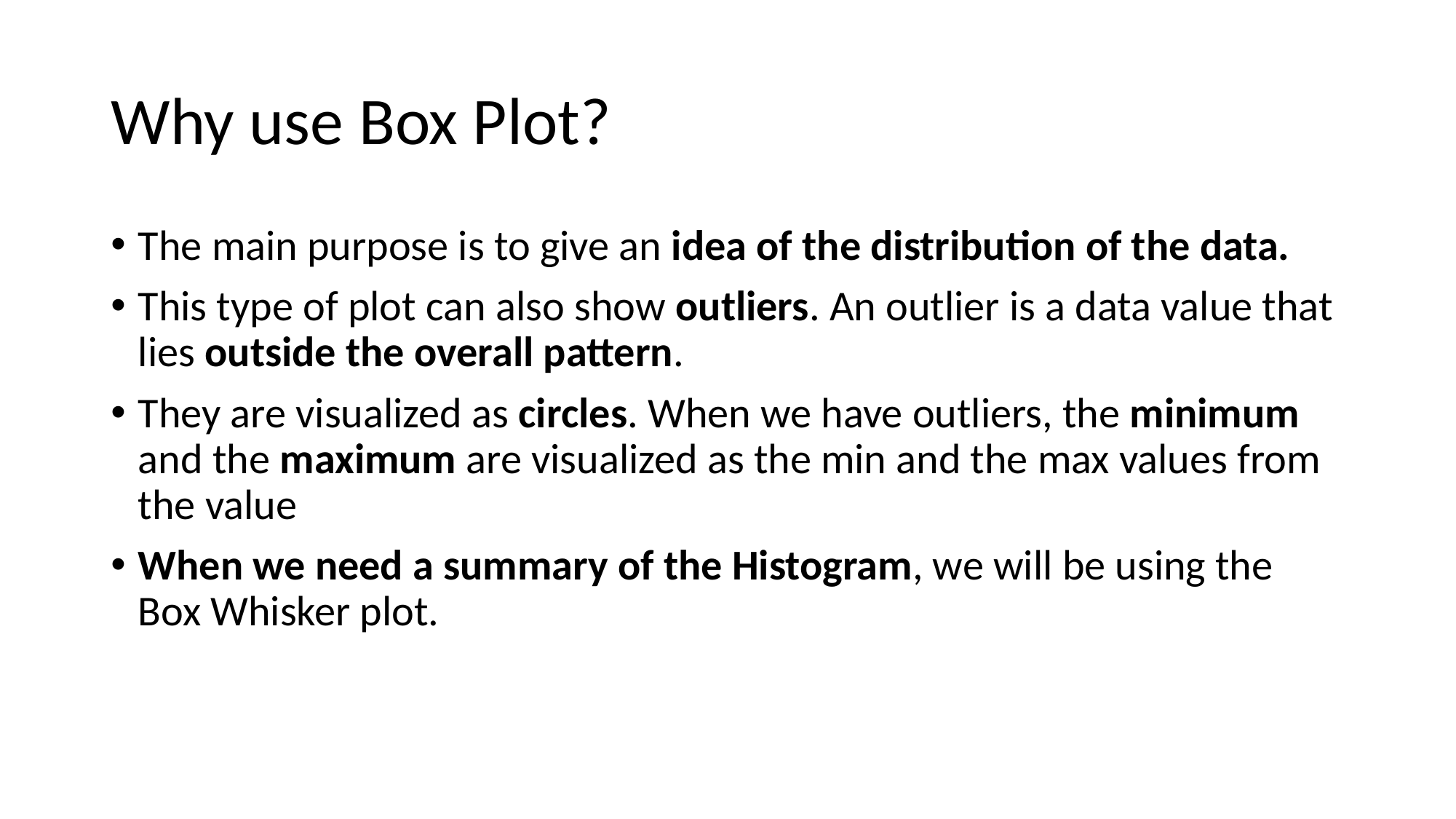

# Why use Box Plot?
The main purpose is to give an idea of the distribution of the data.
This type of plot can also show outliers. An outlier is a data value that lies outside the overall pattern.
They are visualized as circles. When we have outliers, the minimum and the maximum are visualized as the min and the max values from the value
When we need a summary of the Histogram, we will be using the Box Whisker plot.